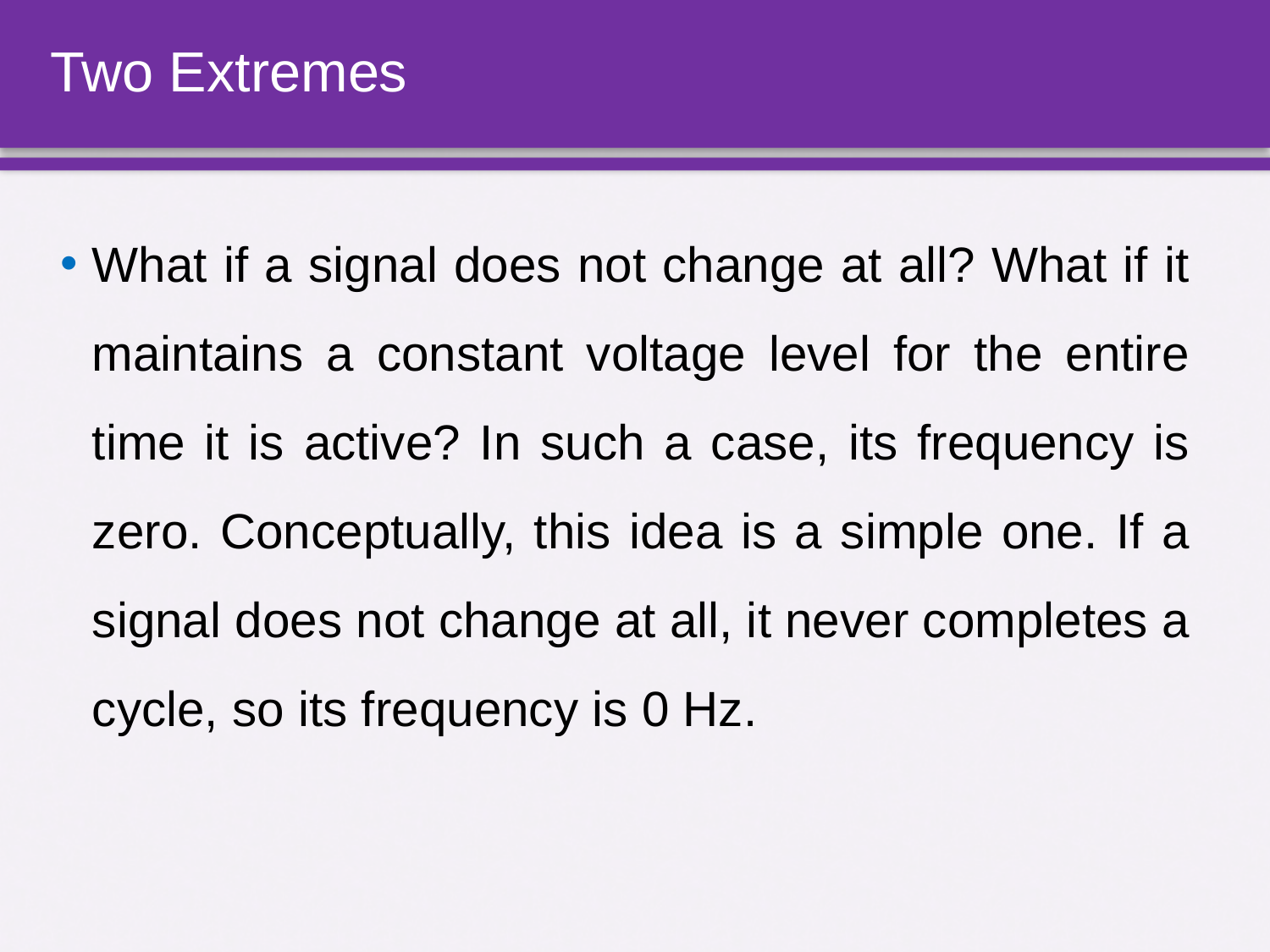

# Two Extremes
What if a signal does not change at all? What if it maintains a constant voltage level for the entire time it is active? In such a case, its frequency is zero. Conceptually, this idea is a simple one. If a signal does not change at all, it never completes a cycle, so its frequency is 0 Hz.